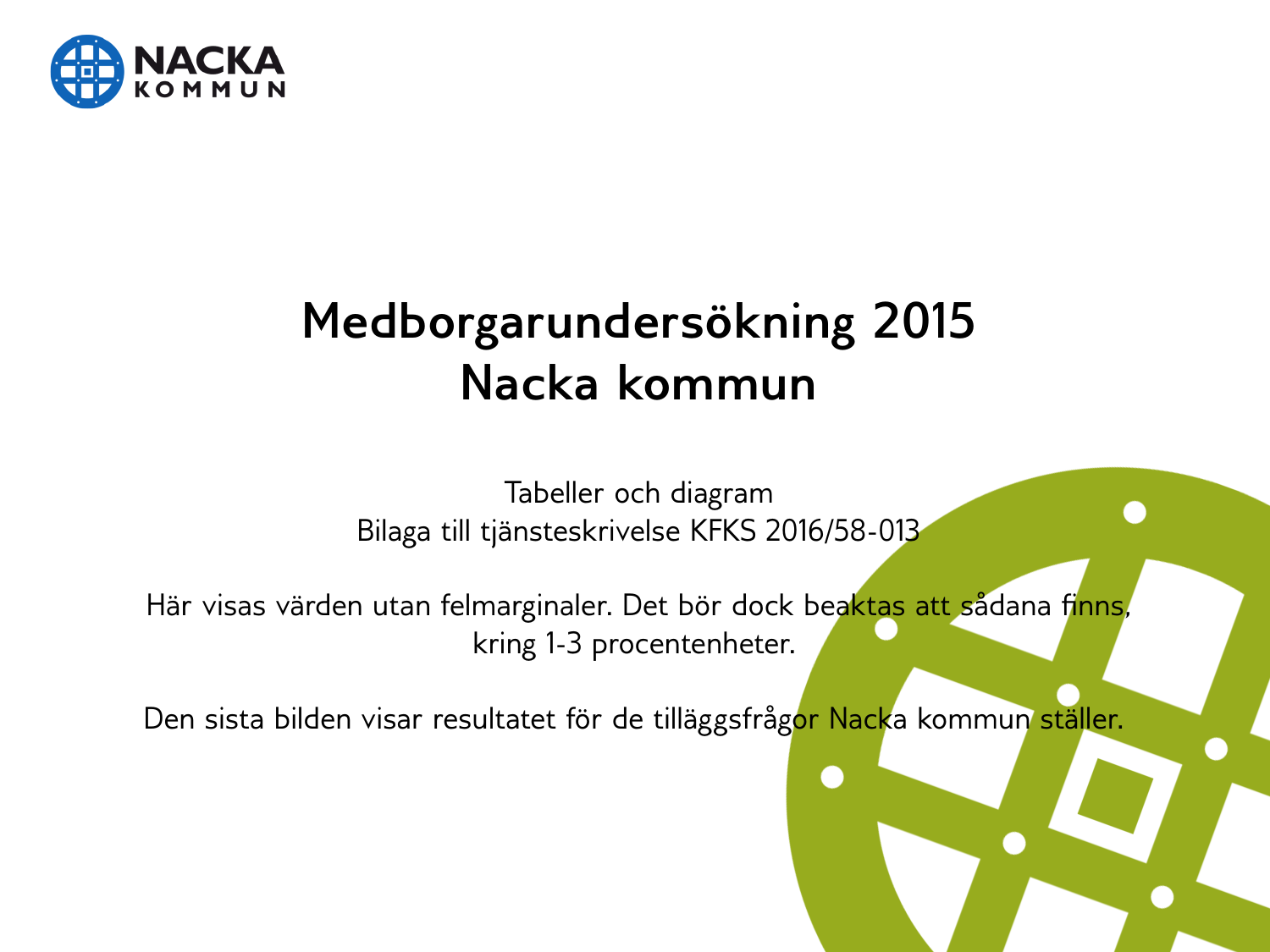

# Medborgarundersökning 2015 Nacka kommun Tabeller och diagram Bilaga till tjänsteskrivelse KFKS 2016/58-013 Här visas värden utan felmarginaler. Det bör dock beaktas att sådana finns, kring 1-3 procentenheter. Den sista bilden visar resultatet för de tilläggsfrågor Nacka kommun ställer.